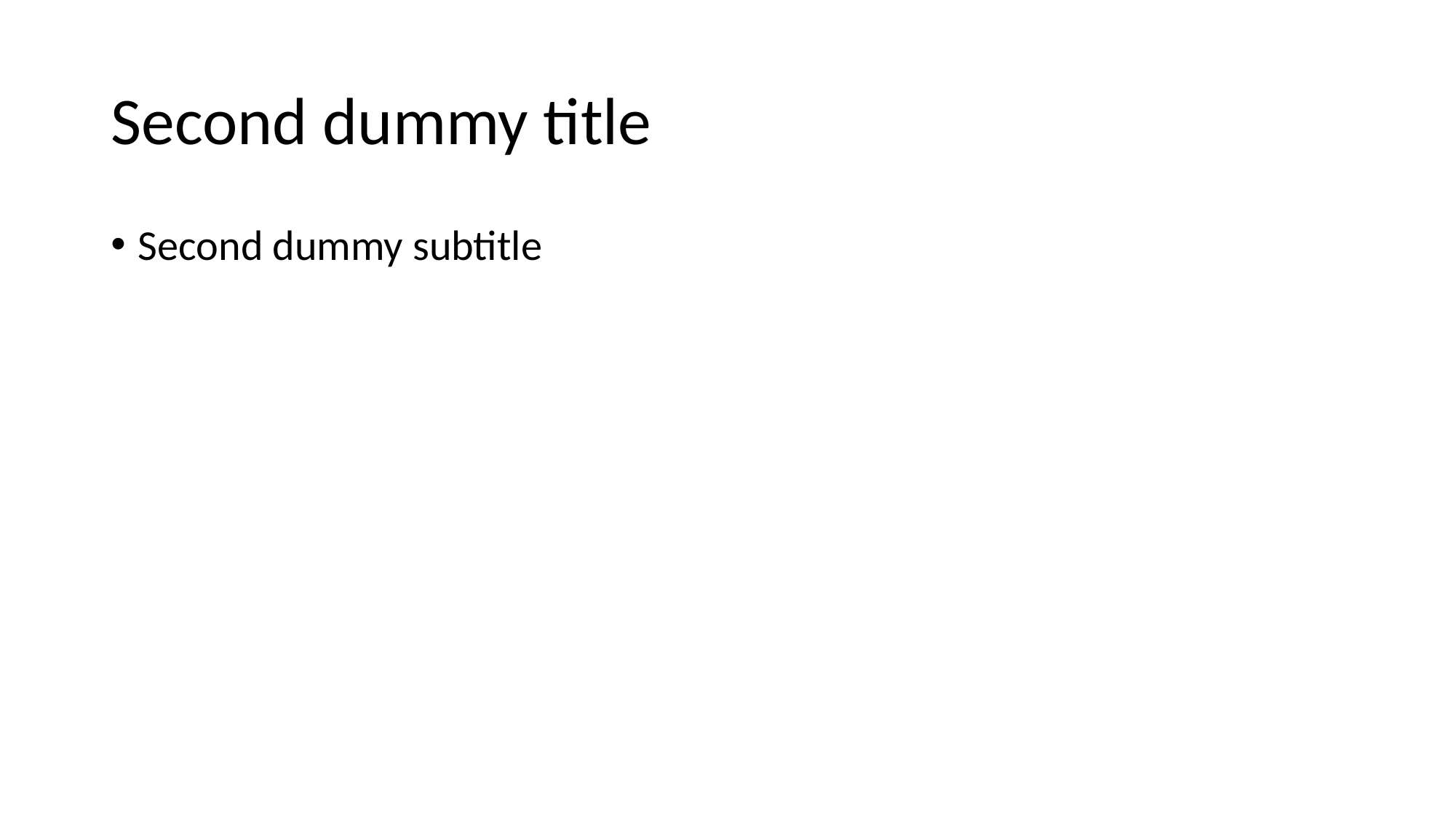

# Second dummy title
Second dummy subtitle